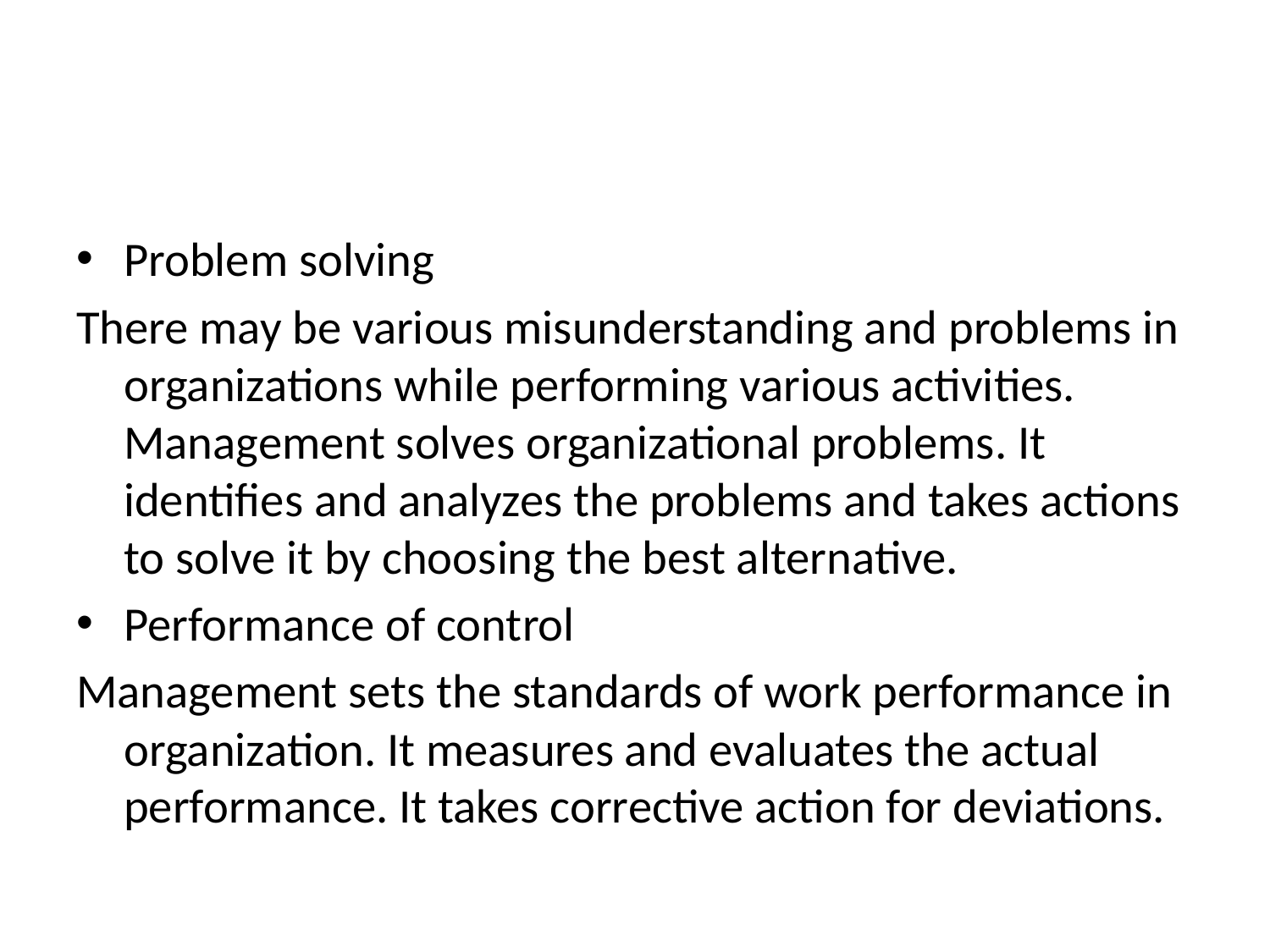

#
Problem solving
There may be various misunderstanding and problems in organizations while performing various activities. Management solves organizational problems. It identifies and analyzes the problems and takes actions to solve it by choosing the best alternative.
Performance of control
Management sets the standards of work performance in organization. It measures and evaluates the actual performance. It takes corrective action for deviations.